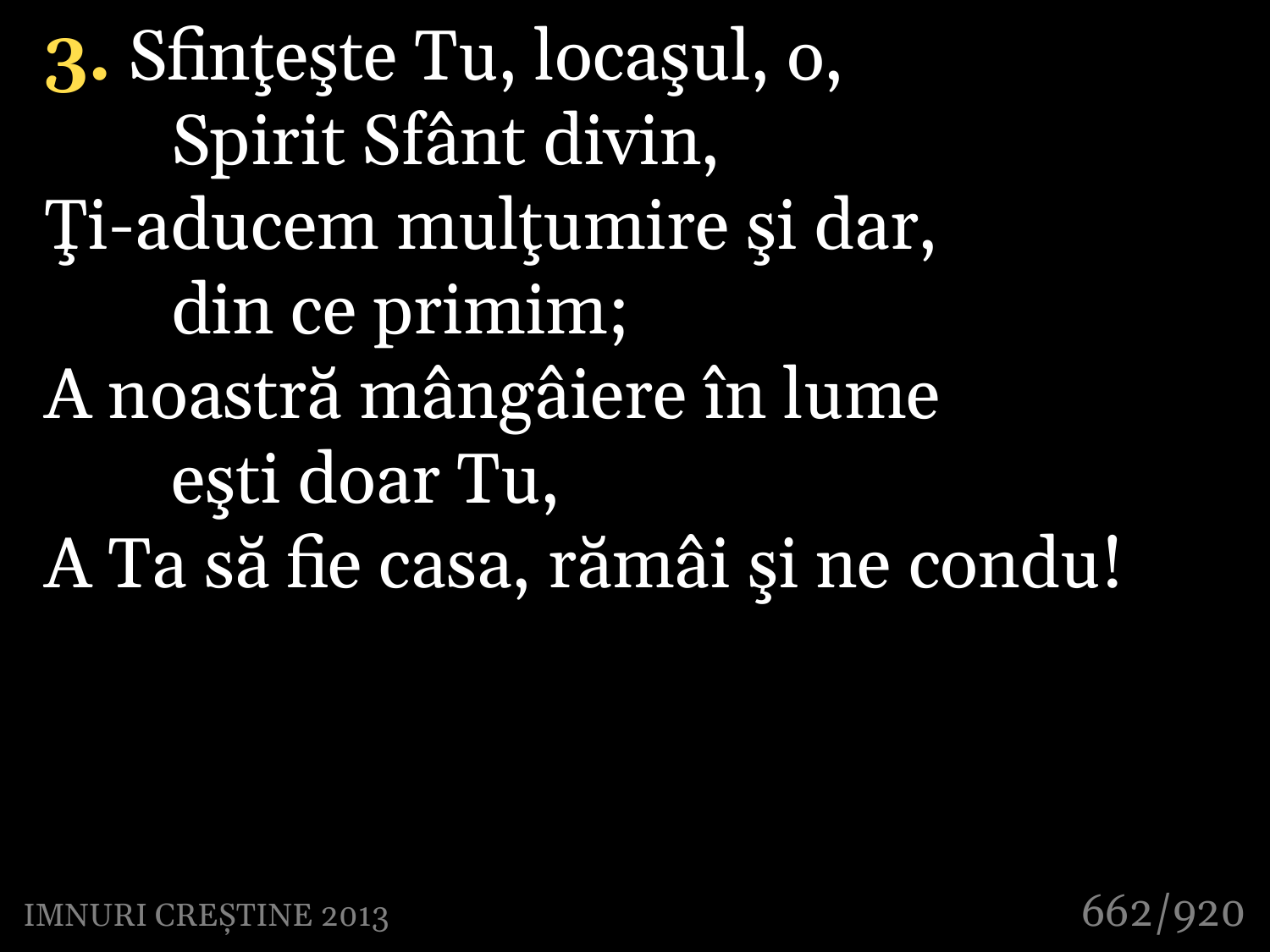

3. Sfinţeşte Tu, locaşul, o,
	Spirit Sfânt divin,
Ţi-aducem mulţumire şi dar,
	din ce primim;
A noastră mângâiere în lume
	eşti doar Tu,
A Ta să fie casa, rămâi şi ne condu!
662/920
IMNURI CREȘTINE 2013